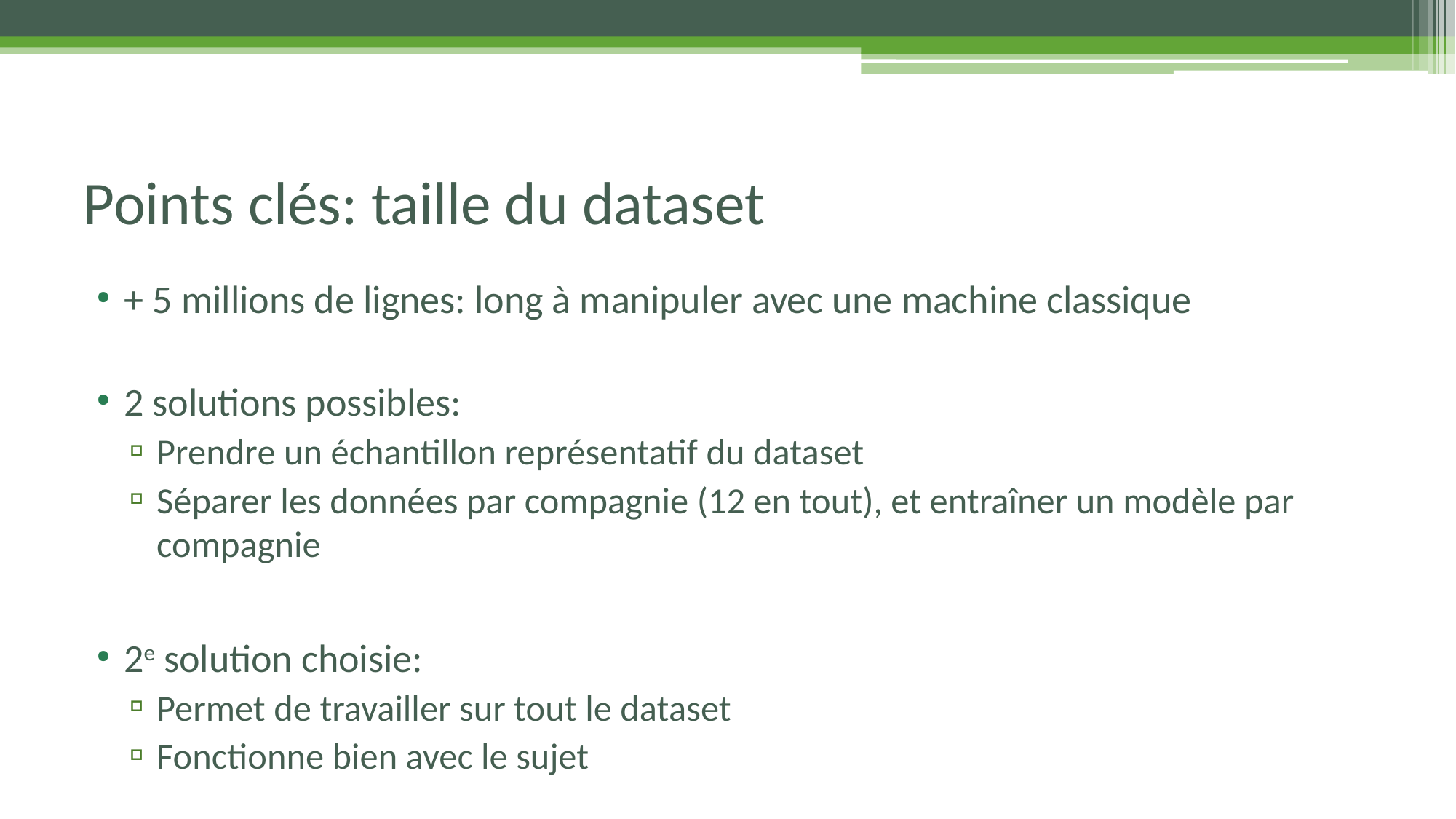

# Points clés: taille du dataset
+ 5 millions de lignes: long à manipuler avec une machine classique

2 solutions possibles:
Prendre un échantillon représentatif du dataset
Séparer les données par compagnie (12 en tout), et entraîner un modèle par compagnie

2e solution choisie:
Permet de travailler sur tout le dataset
Fonctionne bien avec le sujet